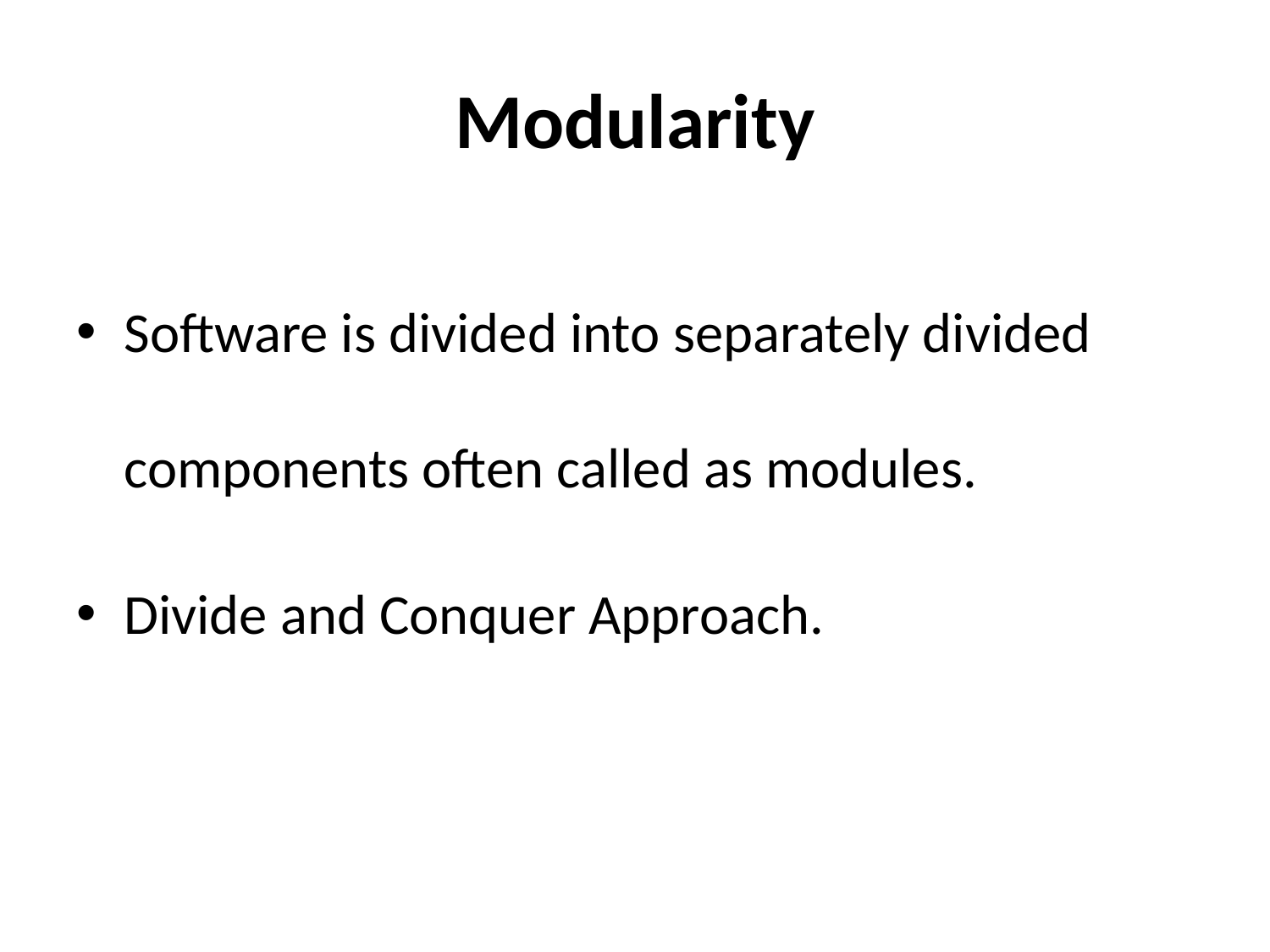

# Modularity
Software is divided into separately divided components often called as modules.
Divide and Conquer Approach.